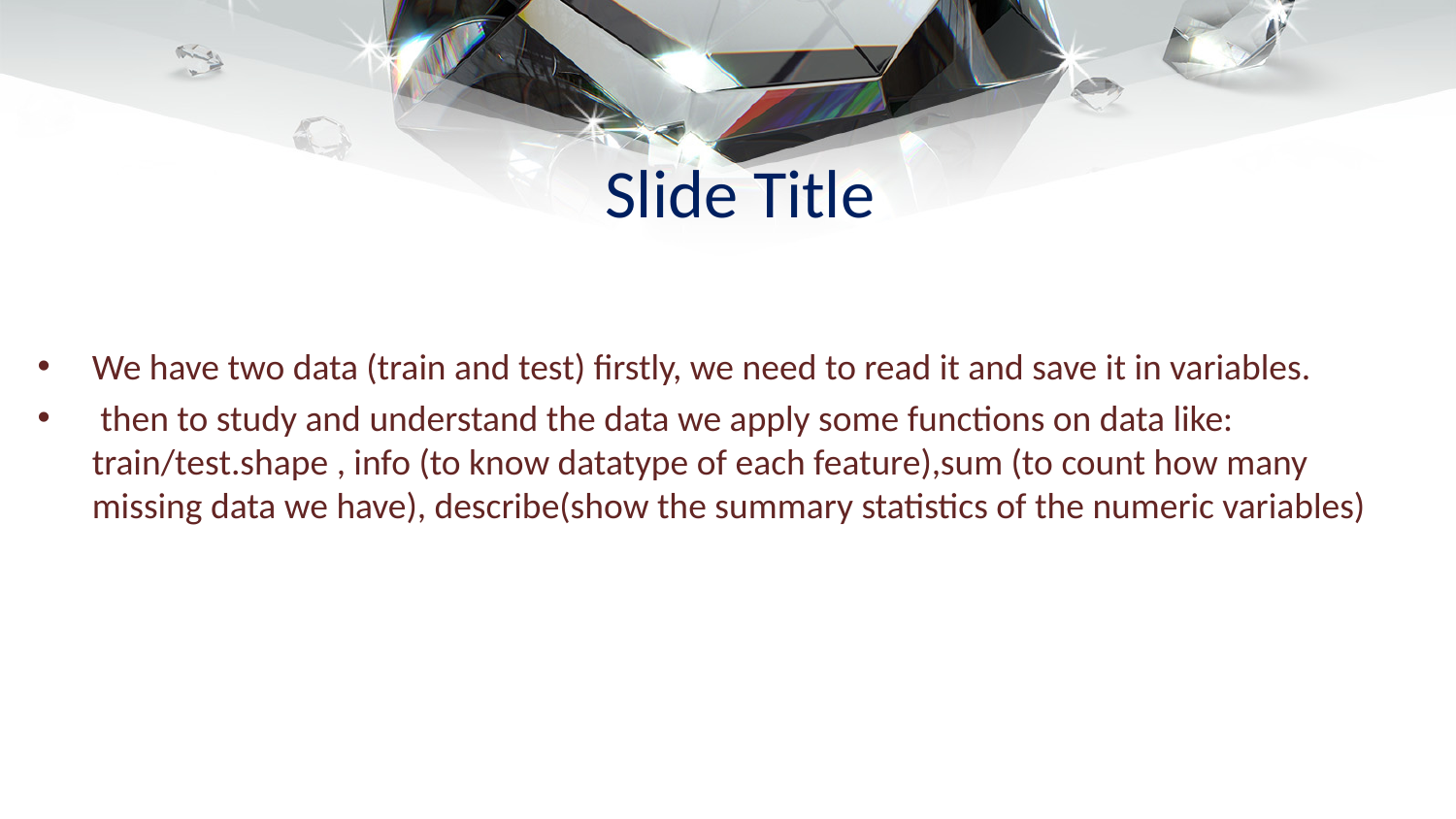

# Slide Title
We have two data (train and test) firstly, we need to read it and save it in variables.
 then to study and understand the data we apply some functions on data like: train/test.shape , info (to know datatype of each feature),sum (to count how many missing data we have), describe(show the summary statistics of the numeric variables)